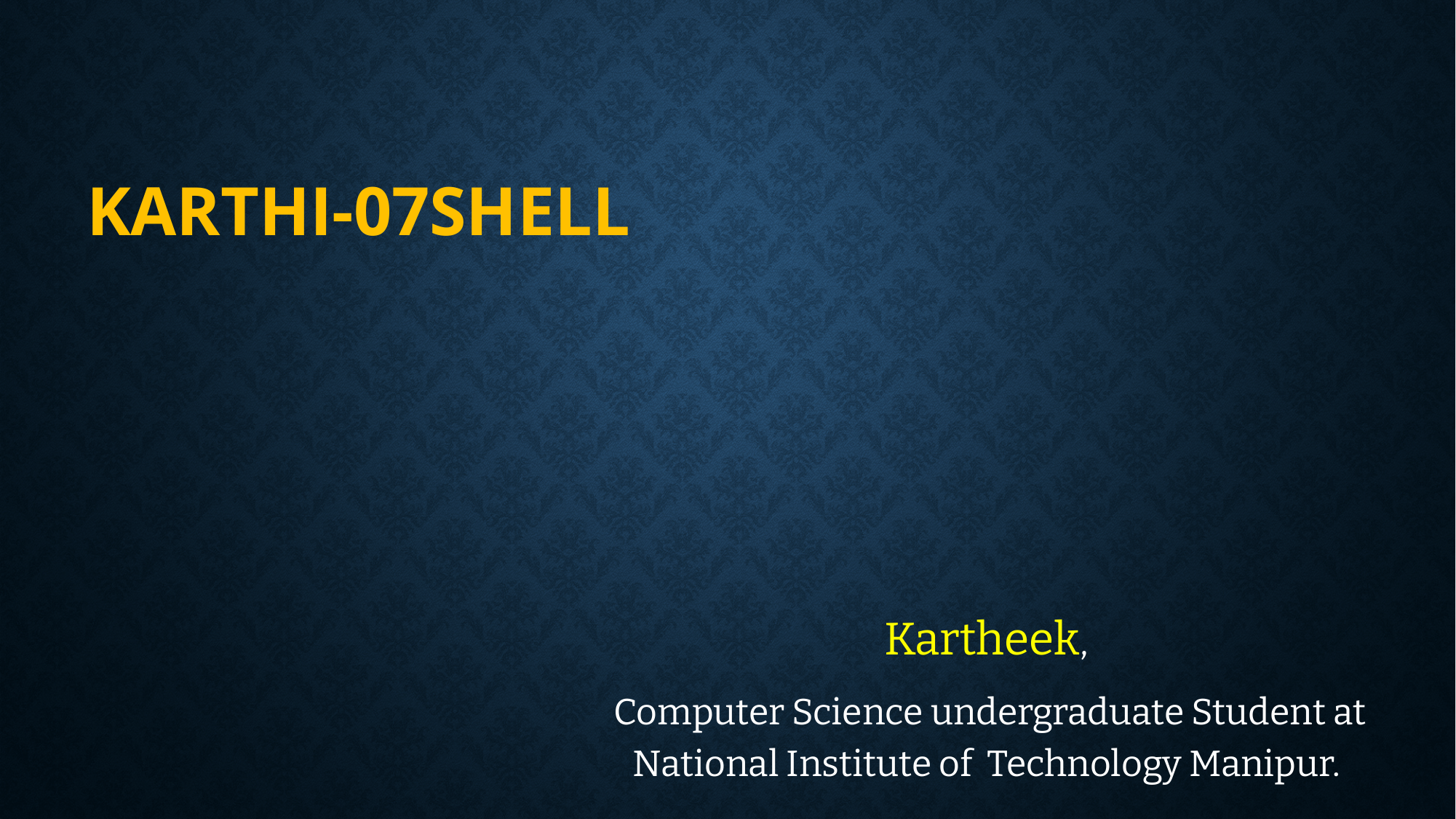

# Karthi-07Shell
Kartheek,
Computer Science undergraduate Student at National Institute of  Technology Manipur.